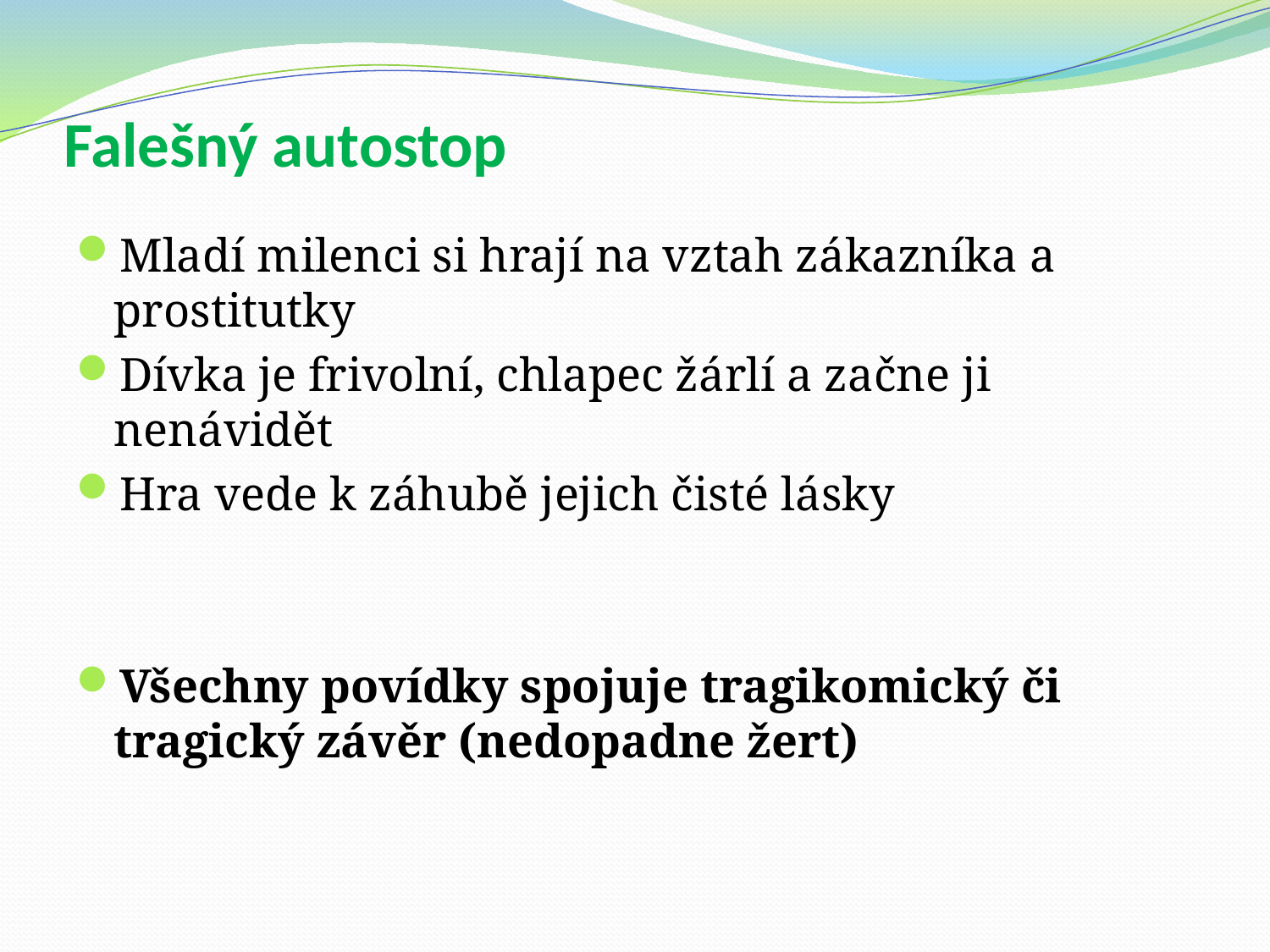

# Falešný autostop

Mladí milenci si hrají na vztah zákazníka a prostitutky
Dívka je frivolní, chlapec žárlí a začne ji nenávidět
Hra vede k záhubě jejich čisté lásky

Všechny povídky spojuje tragikomický či tragický závěr (nedopadne žert)